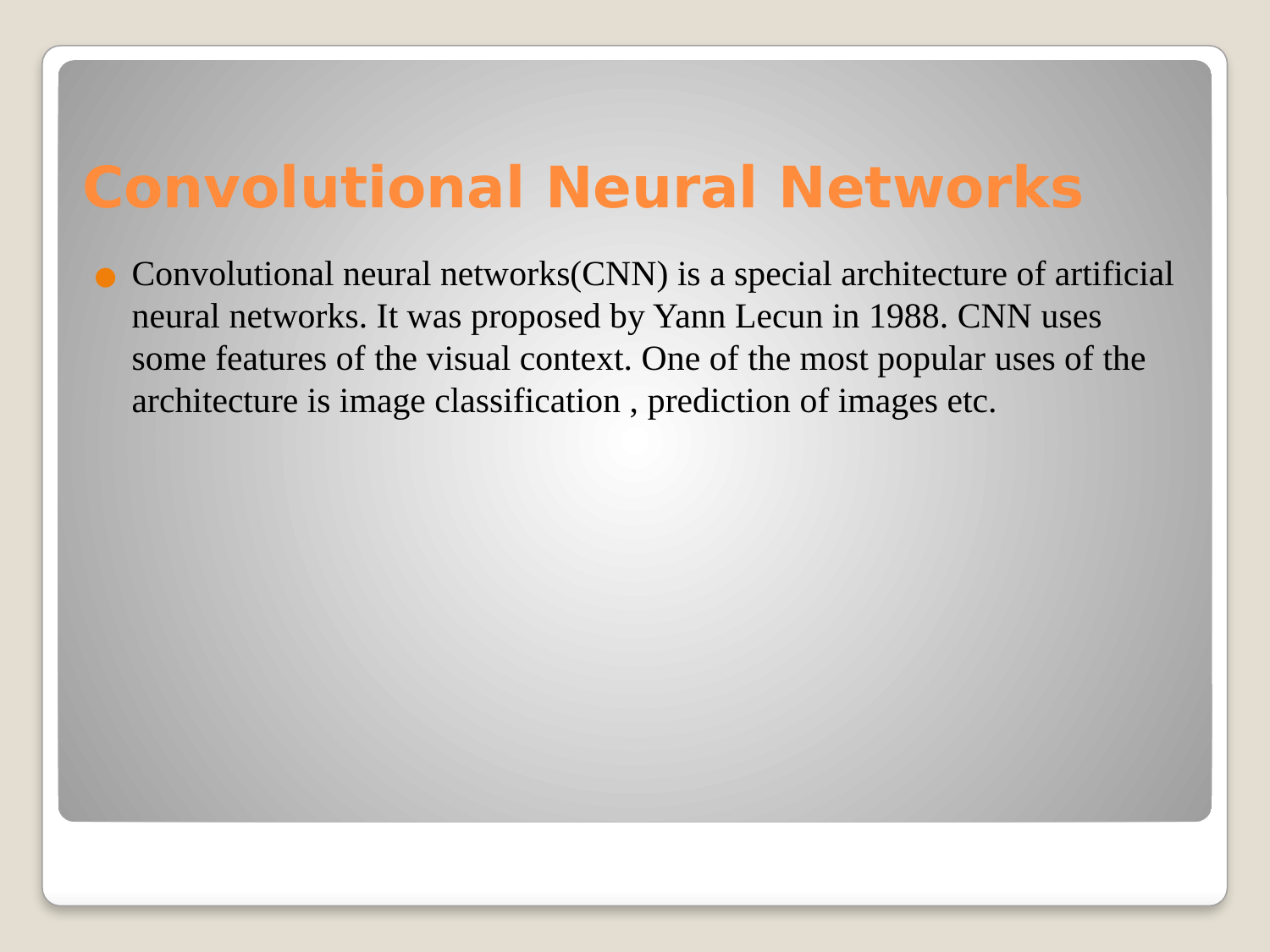

# Convolutional Neural Networks
Convolutional neural networks(CNN) is a special architecture of artificial neural networks. It was proposed by Yann Lecun in 1988. CNN uses some features of the visual context. One of the most popular uses of the architecture is image classification , prediction of images etc.